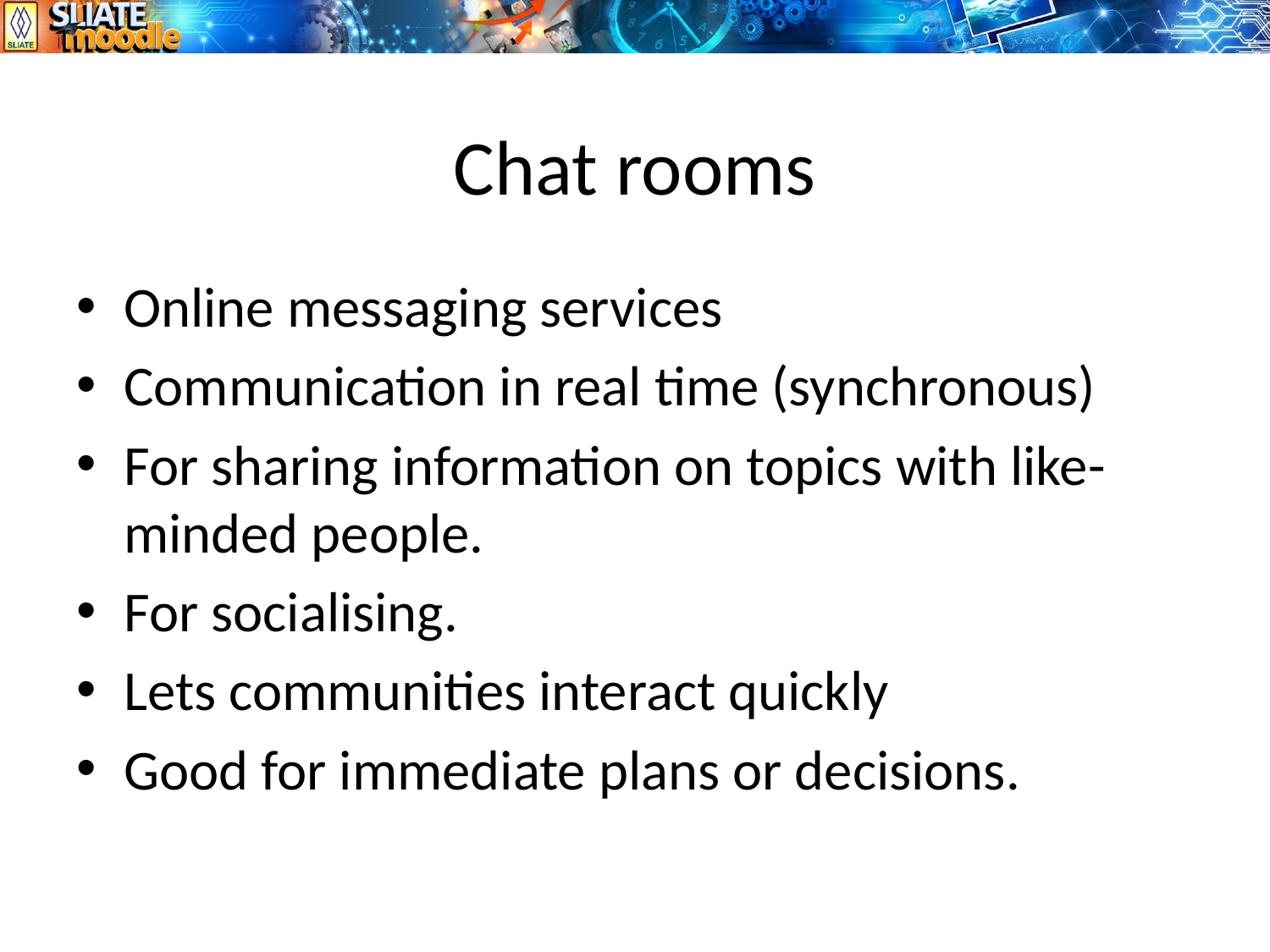

# Chat rooms
Online messaging services
Communication in real time (synchronous)
For sharing information on topics with like-minded people.
For socialising.
Lets communities interact quickly
Good for immediate plans or decisions.